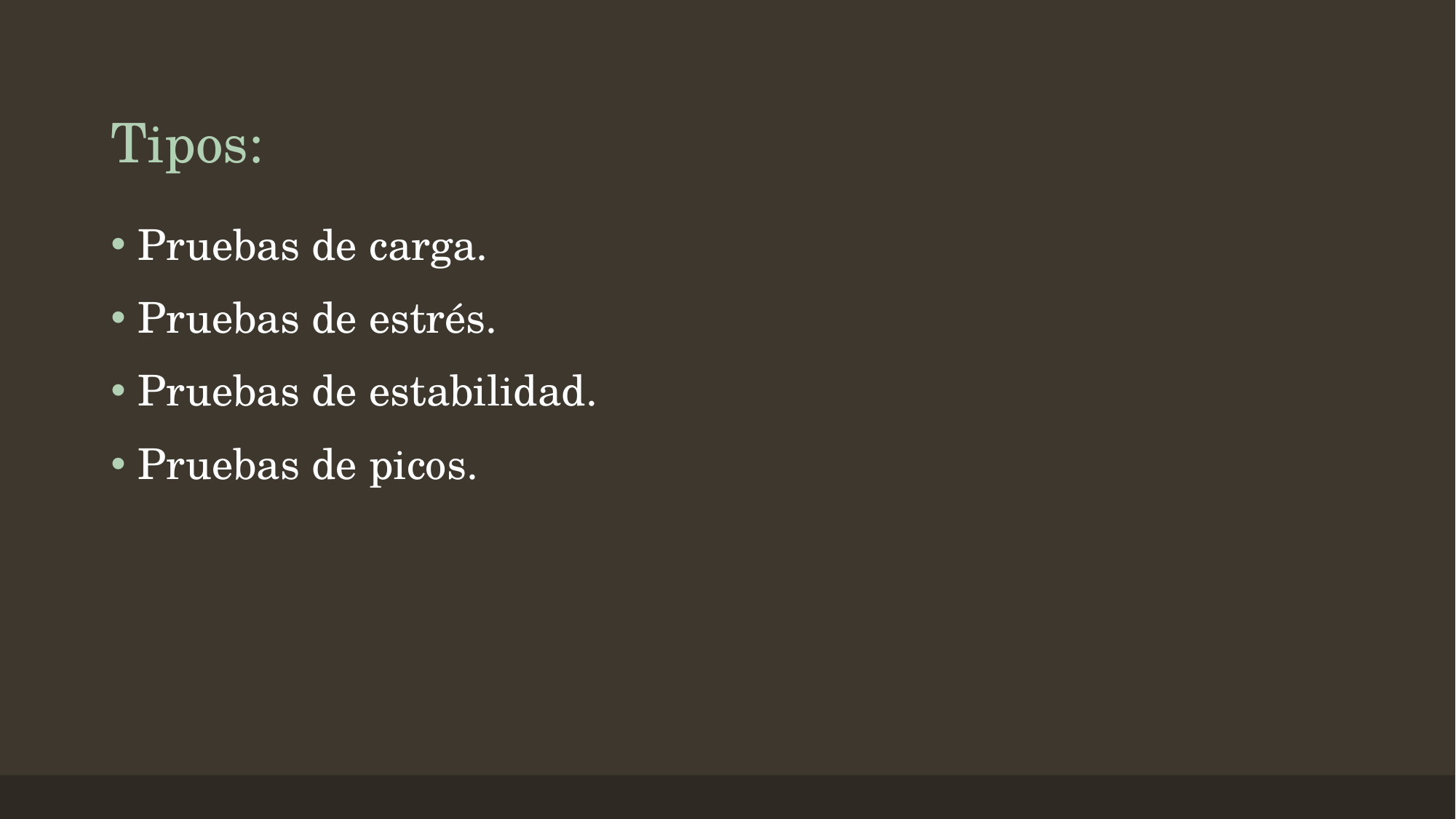

# Tipos:
Pruebas de carga.
Pruebas de estrés.
Pruebas de estabilidad.
Pruebas de picos.